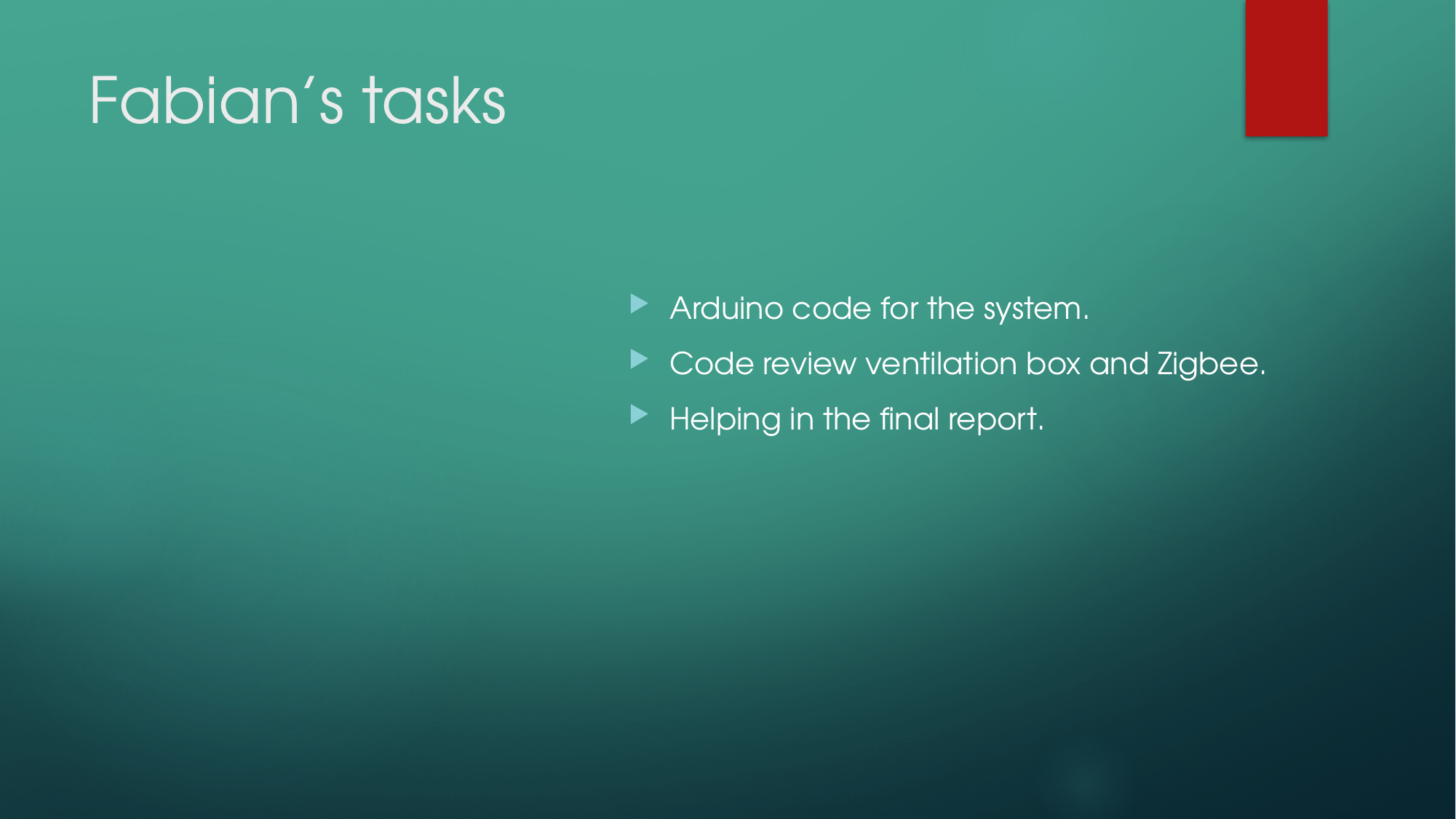

# Fabian’s tasks

Arduino code for the system.
Code review ventilation box and Zigbee.
Helping in the final report.